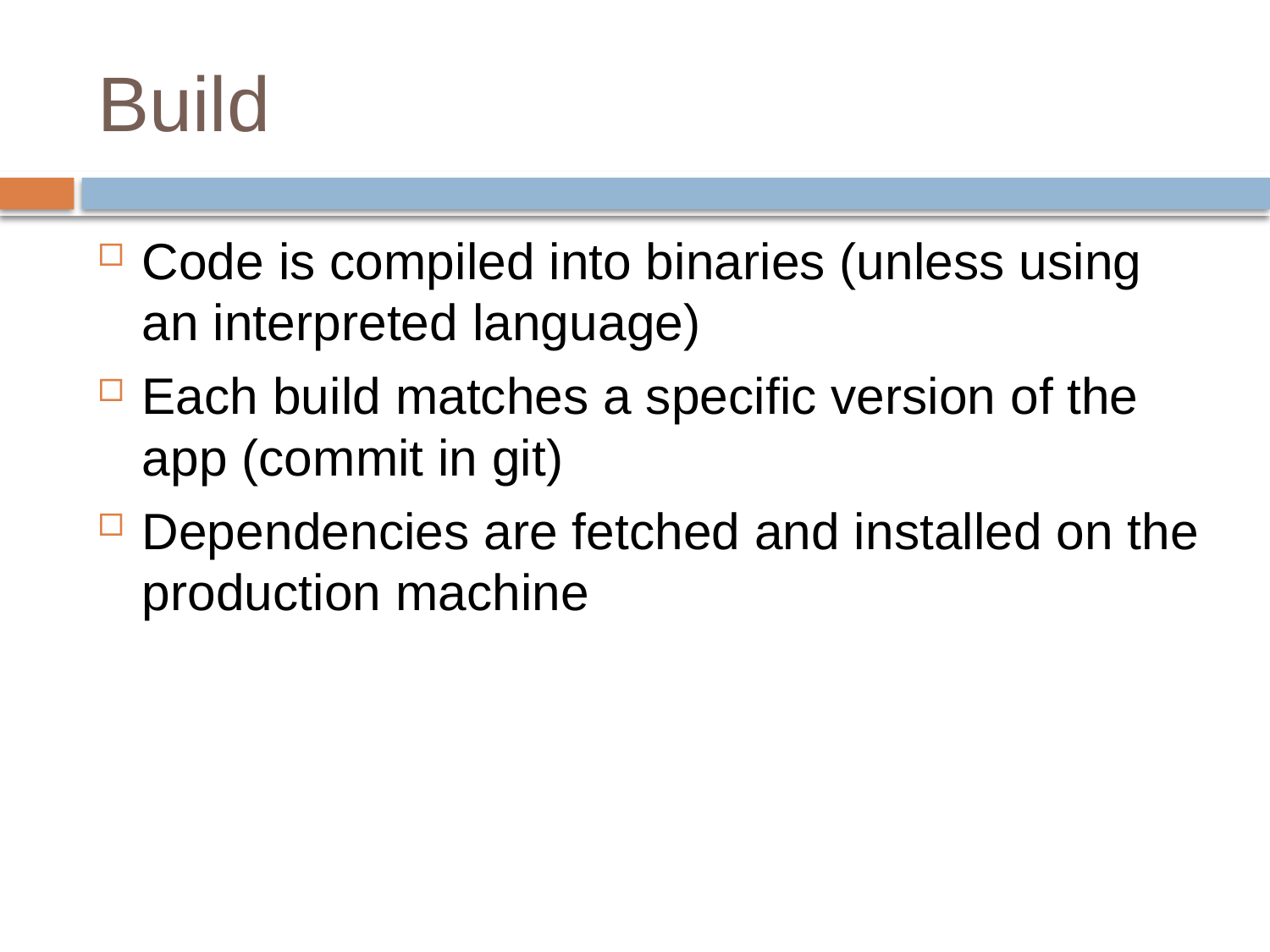

# Build
Code is compiled into binaries (unless using an interpreted language)
Each build matches a specific version of the app (commit in git)
Dependencies are fetched and installed on the production machine